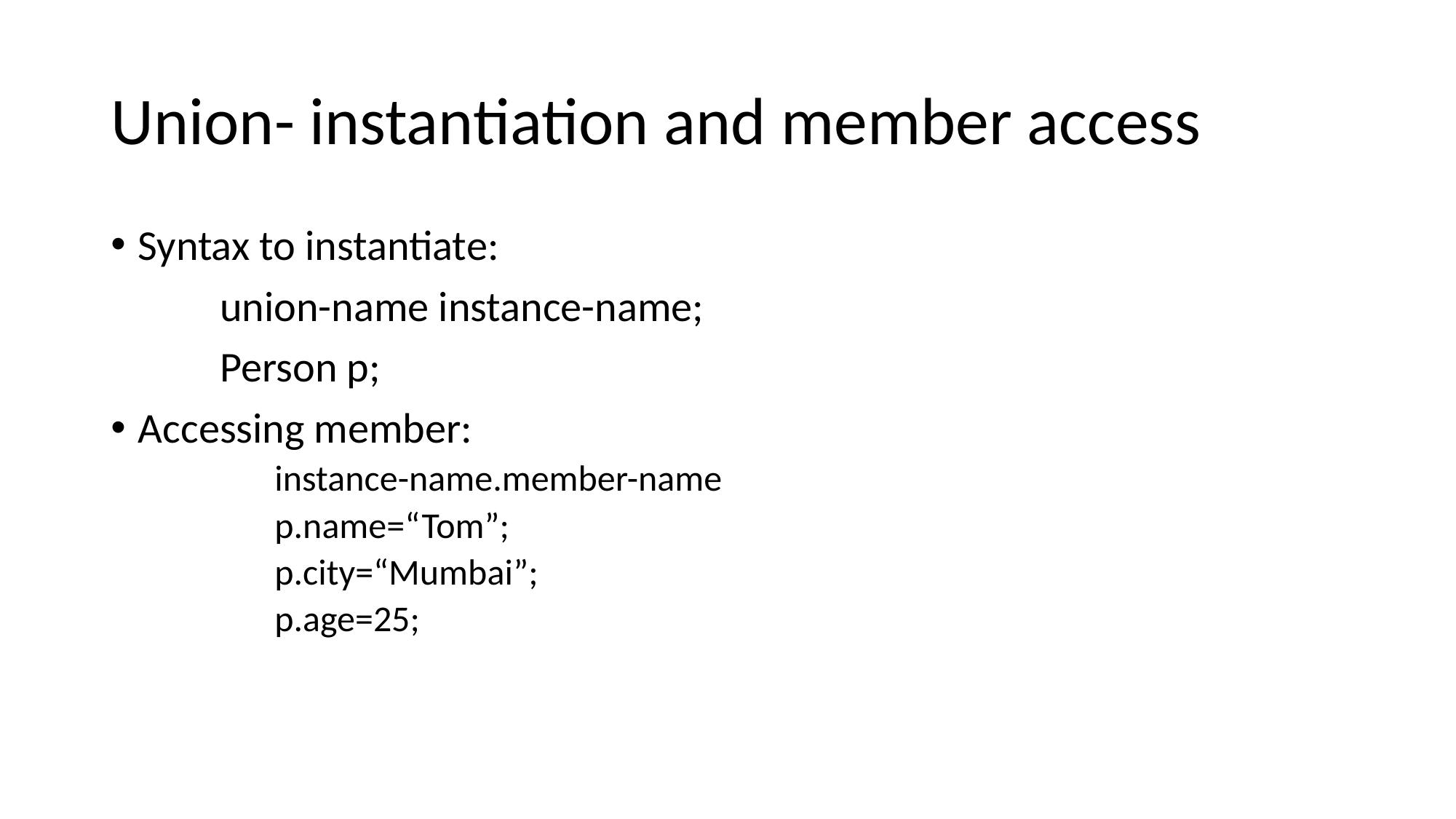

# Union- instantiation and member access
Syntax to instantiate:
	union-name instance-name;
	Person p;
Accessing member:
	instance-name.member-name
	p.name=“Tom”;
	p.city=“Mumbai”;
	p.age=25;